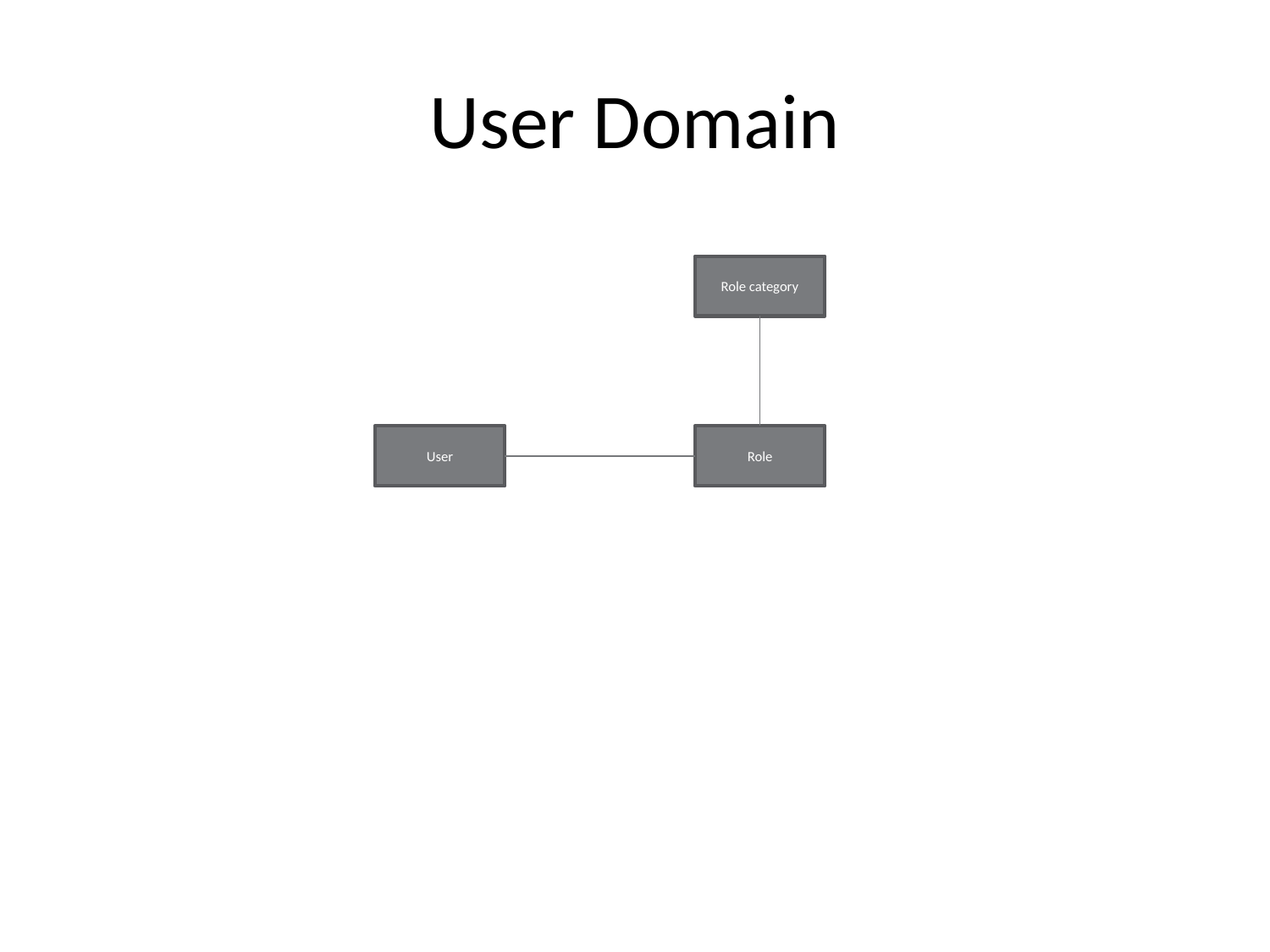

# User Domain
Role category
User
Role